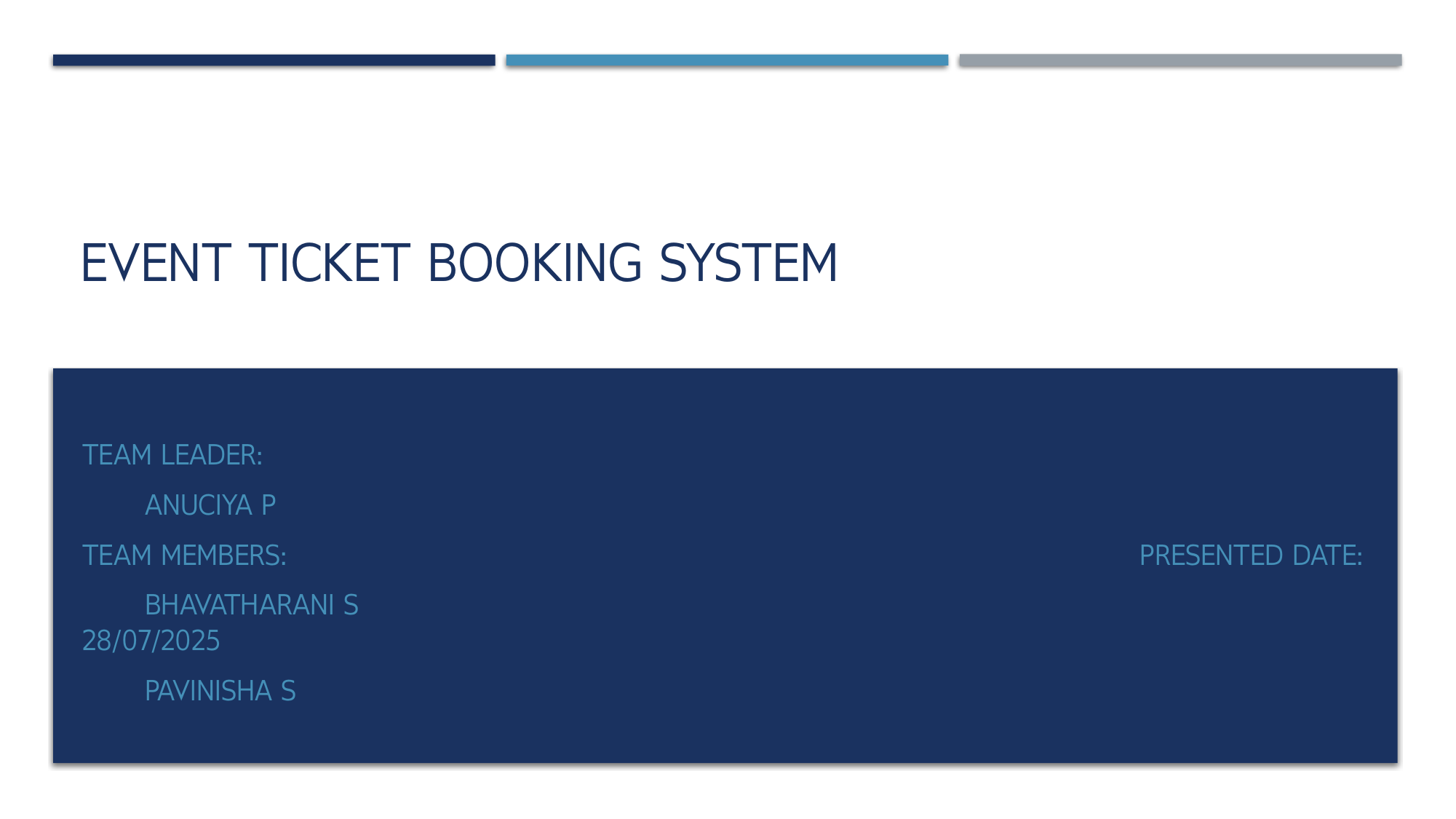

# Event ticket booking system

Team Leader:
       Anuciya P
Team Members:                                                                                                presented date:
       Bhavatharani s                                                                                                   28/07/2025
       Pavinisha S